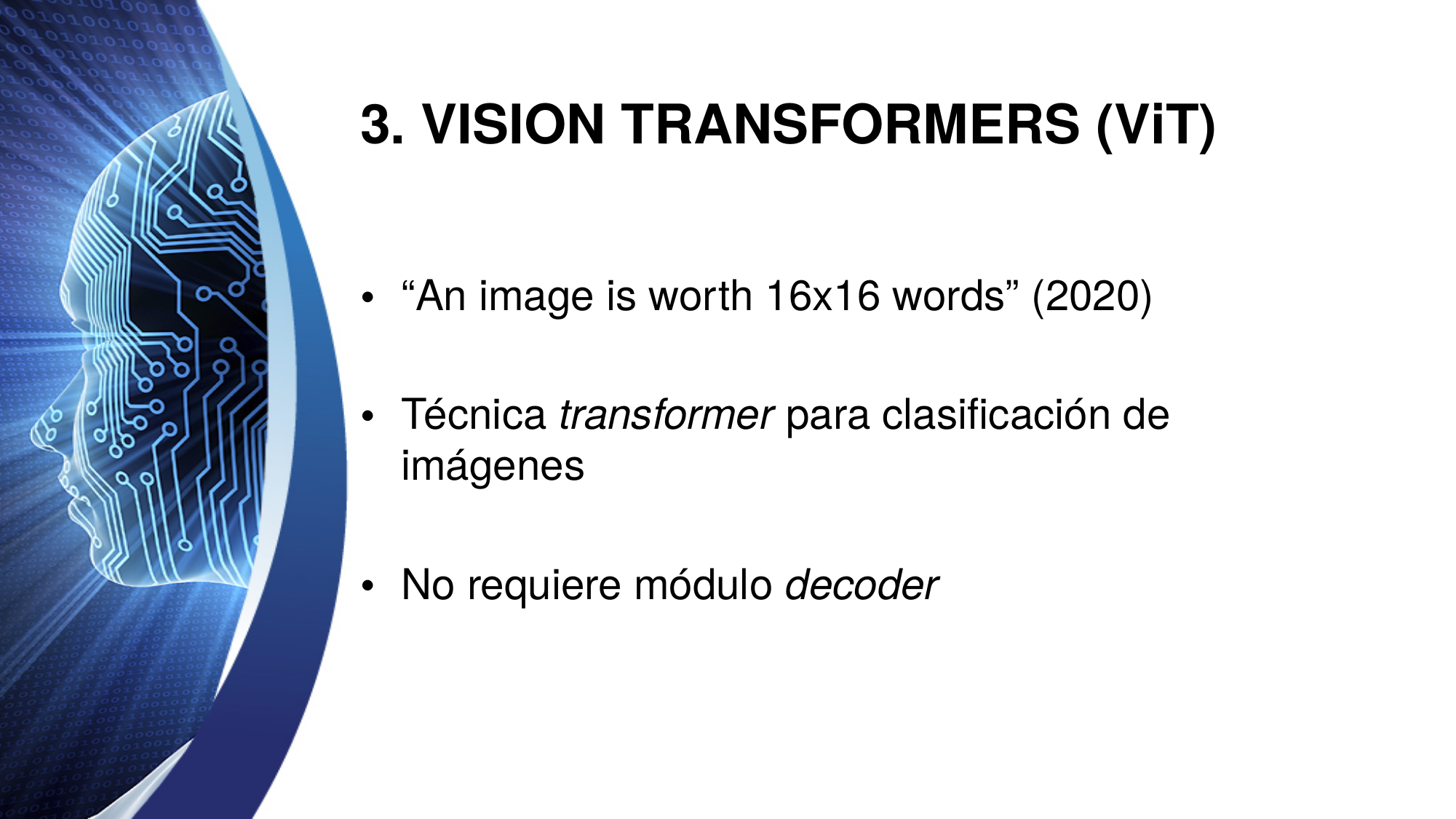

# 3. VISION TRANSFORMERS (ViT)
“An image is worth 16x16 words” (2020)

Técnica transformer para clasificación de imágenes

No requiere módulo decoder